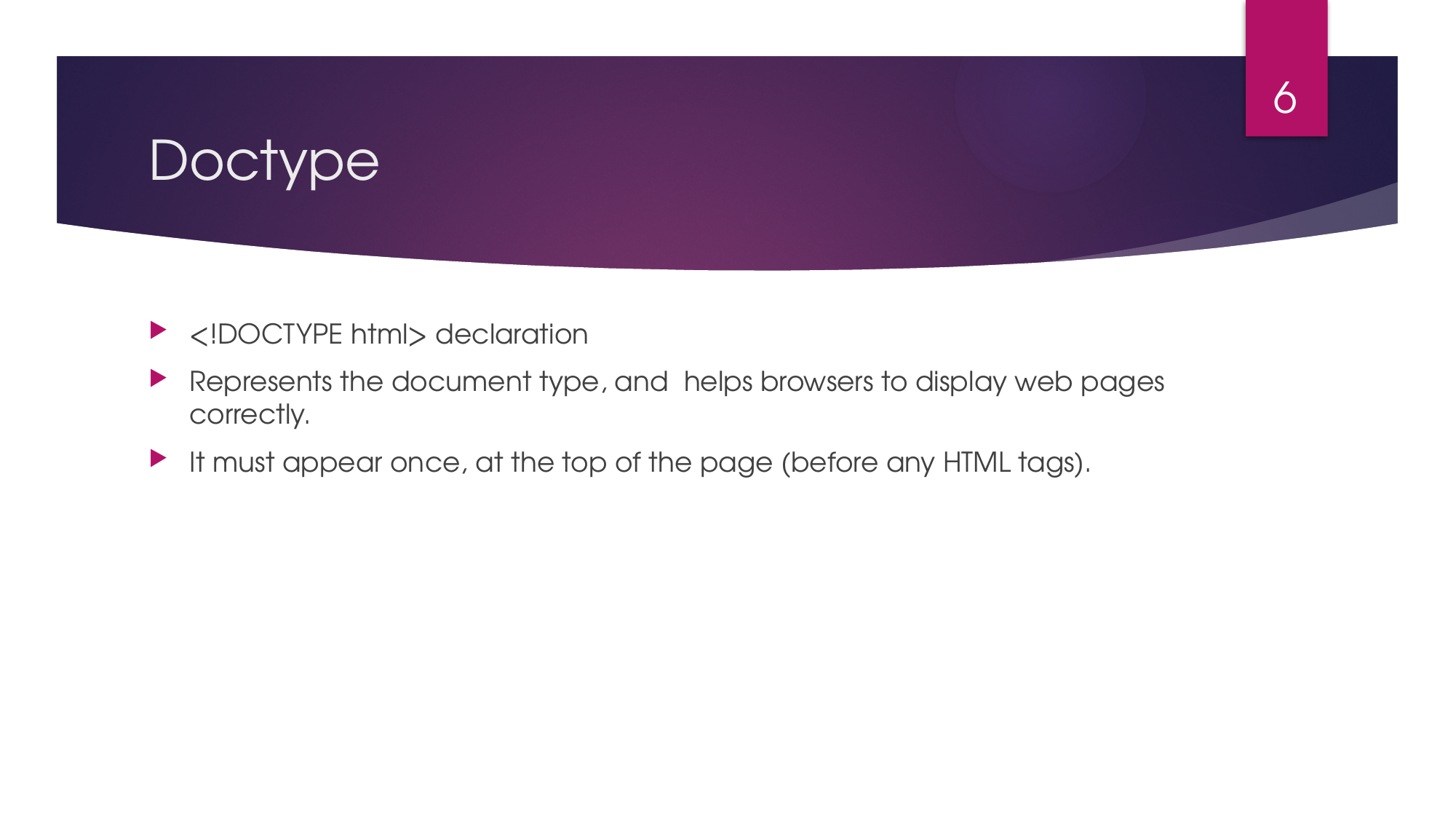

6
# Doctype
<!DOCTYPE html> declaration
Represents the document type, and  helps browsers to display web pages correctly.
It must appear once, at the top of the page (before any HTML tags).